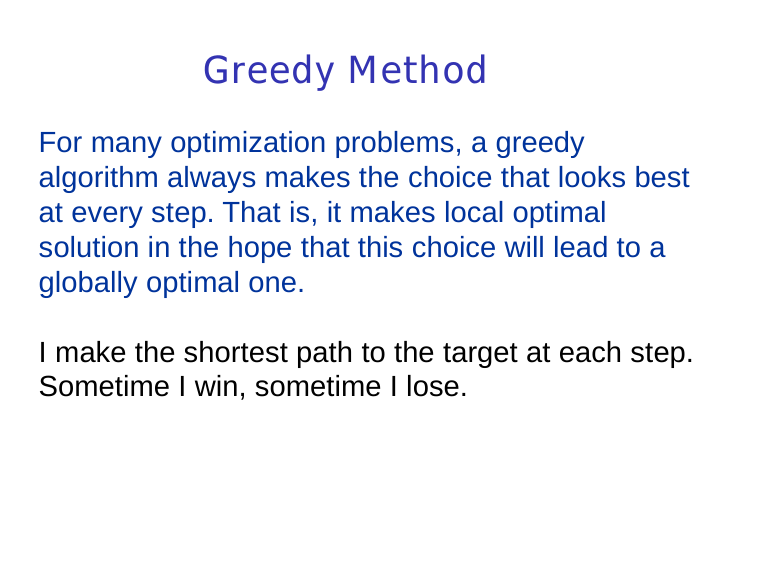

# Greedy Method
For many optimization problems, a greedy algorithm always makes the choice that looks best at every step. That is, it makes local optimal solution in the hope that this choice will lead to a globally optimal one.

I make the shortest path to the target at each step. Sometime I win, sometime I lose.